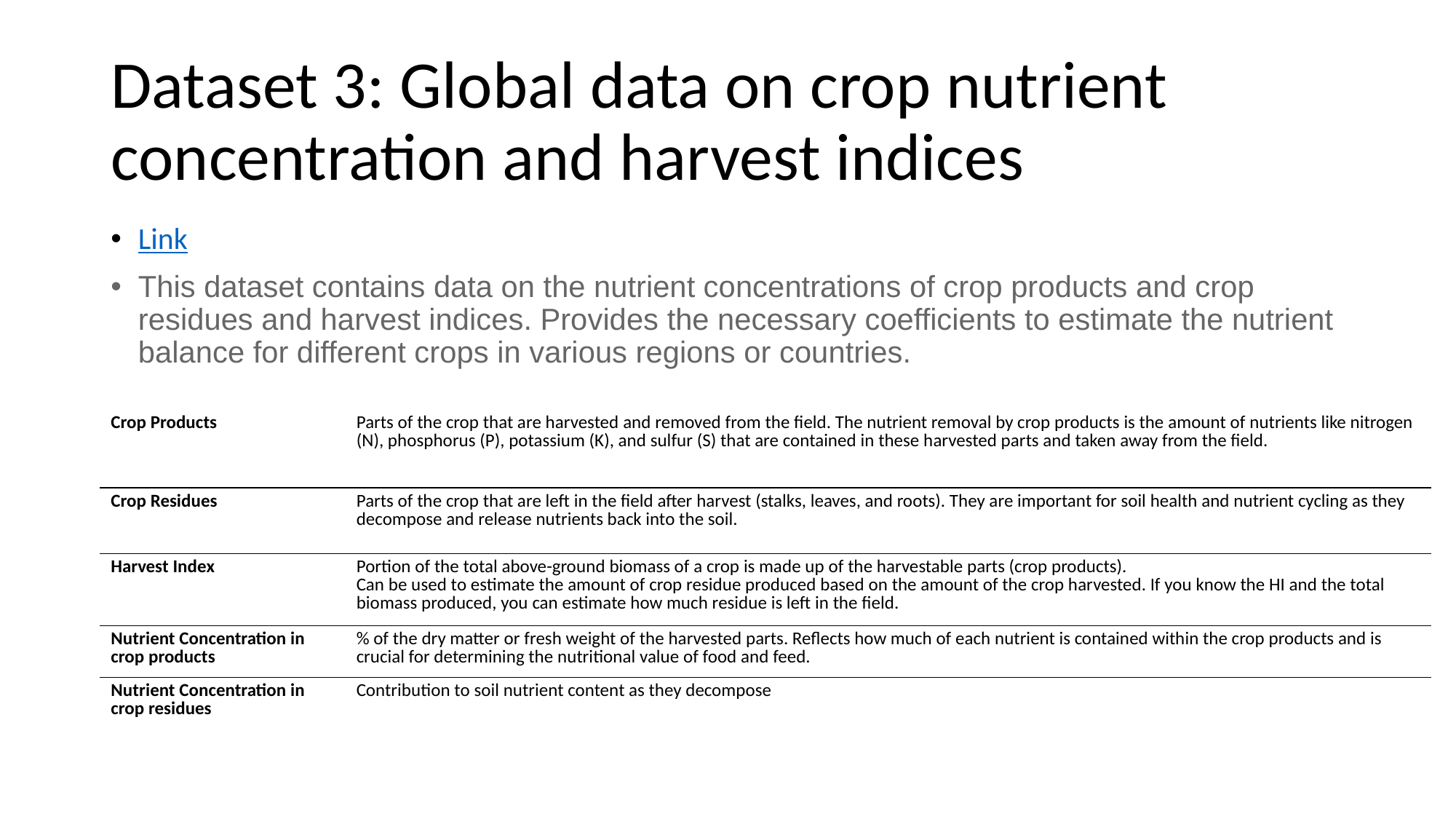

# Dataset 3: Global data on crop nutrient concentration and harvest indices
Link
This dataset contains data on the nutrient concentrations of crop products and crop residues and harvest indices. Provides the necessary coefficients to estimate the nutrient balance for different crops in various regions or countries.

| Crop Products | Parts of the crop that are harvested and removed from the field. The nutrient removal by crop products is the amount of nutrients like nitrogen (N), phosphorus (P), potassium (K), and sulfur (S) that are contained in these harvested parts and taken away from the field. |
| --- | --- |
| Crop Residues | Parts of the crop that are left in the field after harvest (stalks, leaves, and roots). They are important for soil health and nutrient cycling as they decompose and release nutrients back into the soil. |
| Harvest Index | Portion of the total above-ground biomass of a crop is made up of the harvestable parts (crop products). Can be used to estimate the amount of crop residue produced based on the amount of the crop harvested. If you know the HI and the total biomass produced, you can estimate how much residue is left in the field. |
| Nutrient Concentration in crop products | % of the dry matter or fresh weight of the harvested parts. Reflects how much of each nutrient is contained within the crop products and is crucial for determining the nutritional value of food and feed. |
| Nutrient Concentration in crop residues | Contribution to soil nutrient content as they decompose |